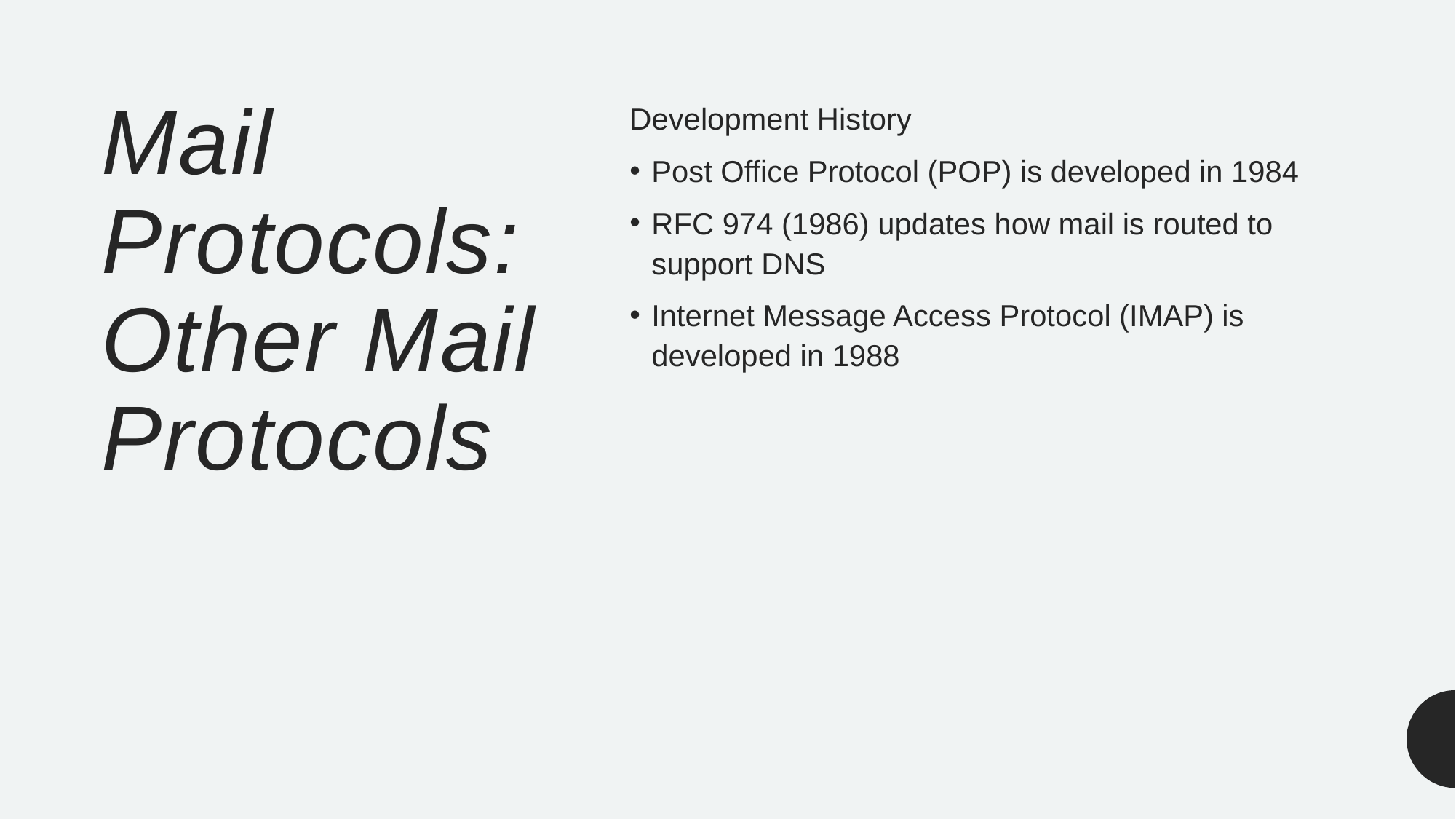

# Mail Protocols: Other Mail Protocols
Development History
Post Office Protocol (POP) is developed in 1984
RFC 974 (1986) updates how mail is routed to support DNS
Internet Message Access Protocol (IMAP) is developed in 1988